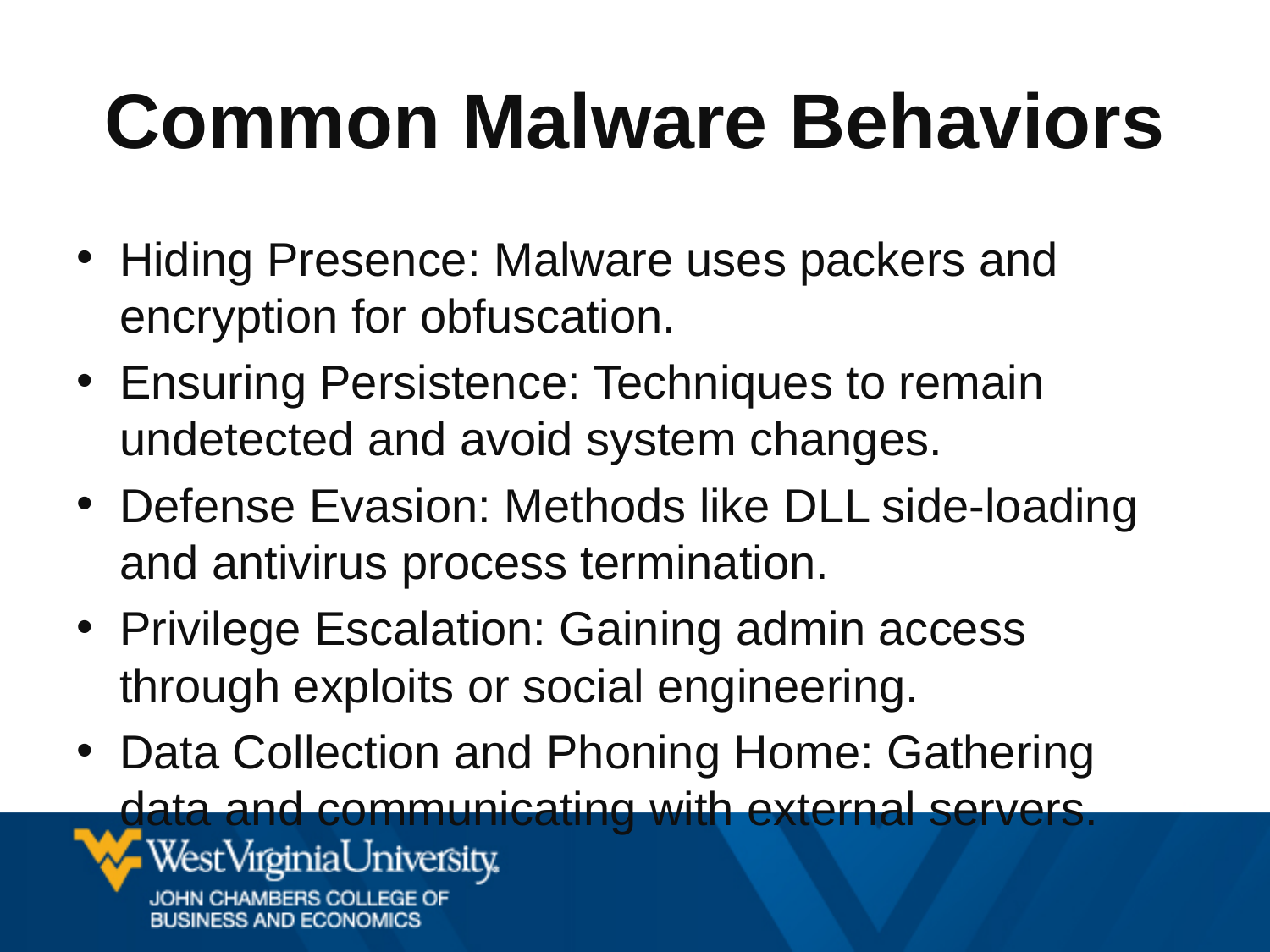

# Common Malware Behaviors
Hiding Presence: Malware uses packers and encryption for obfuscation.
Ensuring Persistence: Techniques to remain undetected and avoid system changes.
Defense Evasion: Methods like DLL side-loading and antivirus process termination.
Privilege Escalation: Gaining admin access through exploits or social engineering.
Data Collection and Phoning Home: Gathering data and communicating with external servers.